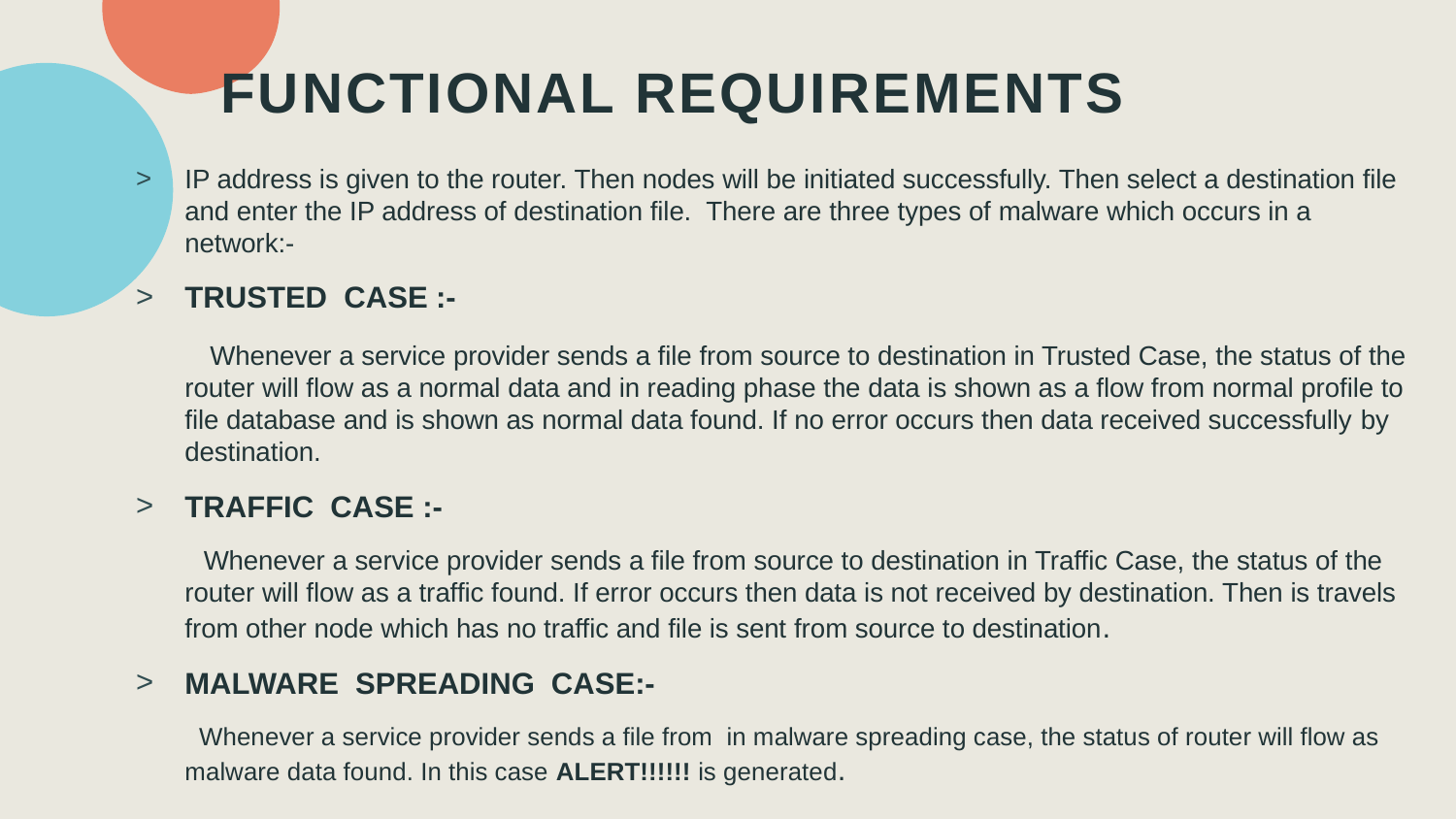

# FUNCTIONAL REQUIREMENTS
IP address is given to the router. Then nodes will be initiated successfully. Then select a destination file and enter the IP address of destination file.  There are three types of malware which occurs in a network:-
TRUSTED  CASE :-
         Whenever a service provider sends a file from source to destination in Trusted Case, the status of the router will flow as a normal data and in reading phase the data is shown as a flow from normal profile to file database and is shown as normal data found. If no error occurs then data received successfully by destination.
TRAFFIC  CASE :-
         Whenever a service provider sends a file from source to destination in Traffic Case, the status of the router will flow as a traffic found. If error occurs then data is not received by destination. Then is travels from other node which has no traffic and file is sent from source to destination.
MALWARE  SPREADING  CASE:-
         Whenever a service provider sends a file from  in malware spreading case, the status of router will flow as malware data found. In this case ALERT!!!!!! is generated.